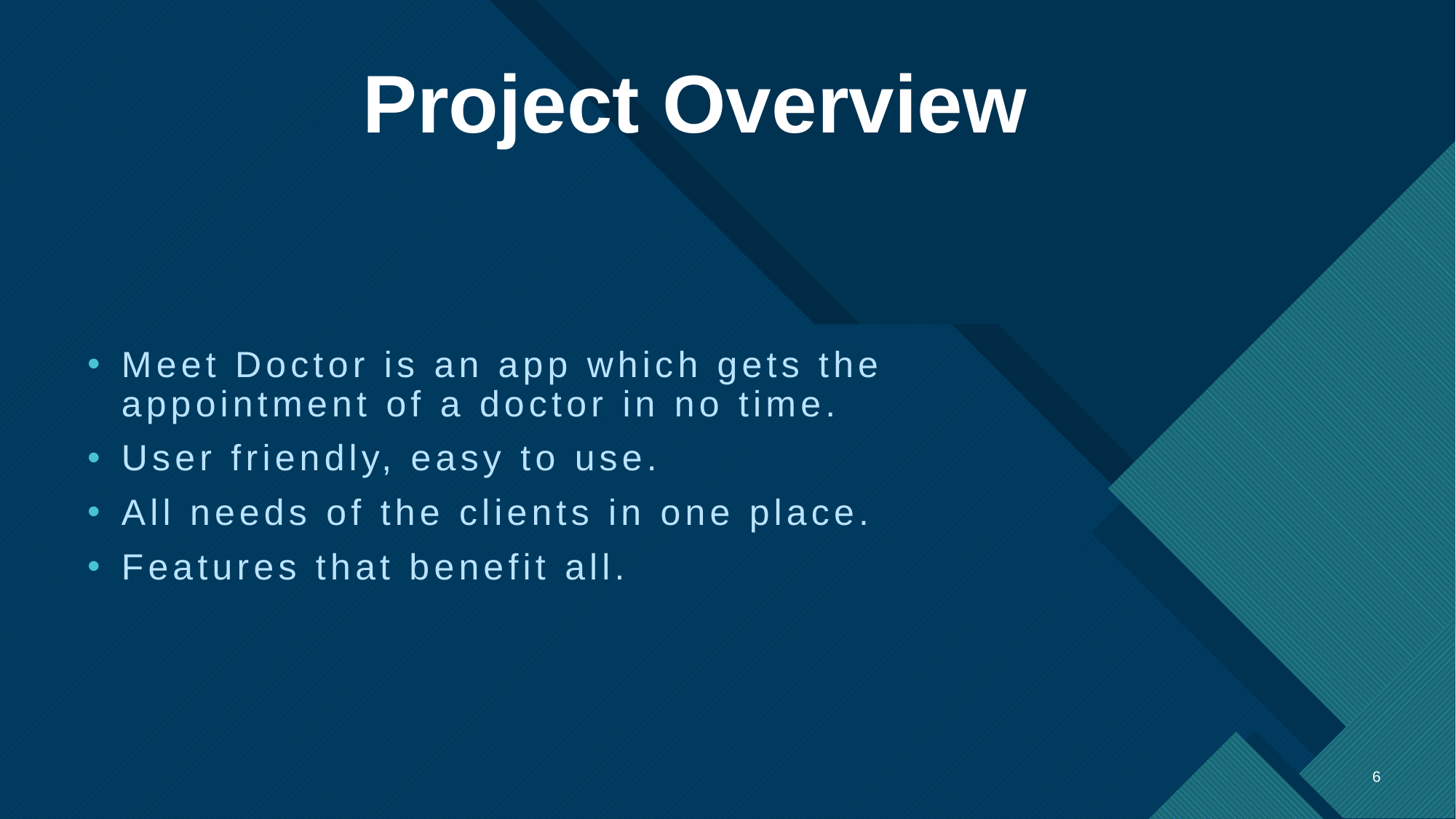

# Project Overview
Meet Doctor is an app which gets the appointment of a doctor in no time.
User friendly, easy to use.
All needs of the clients in one place.
Features that benefit all.

6